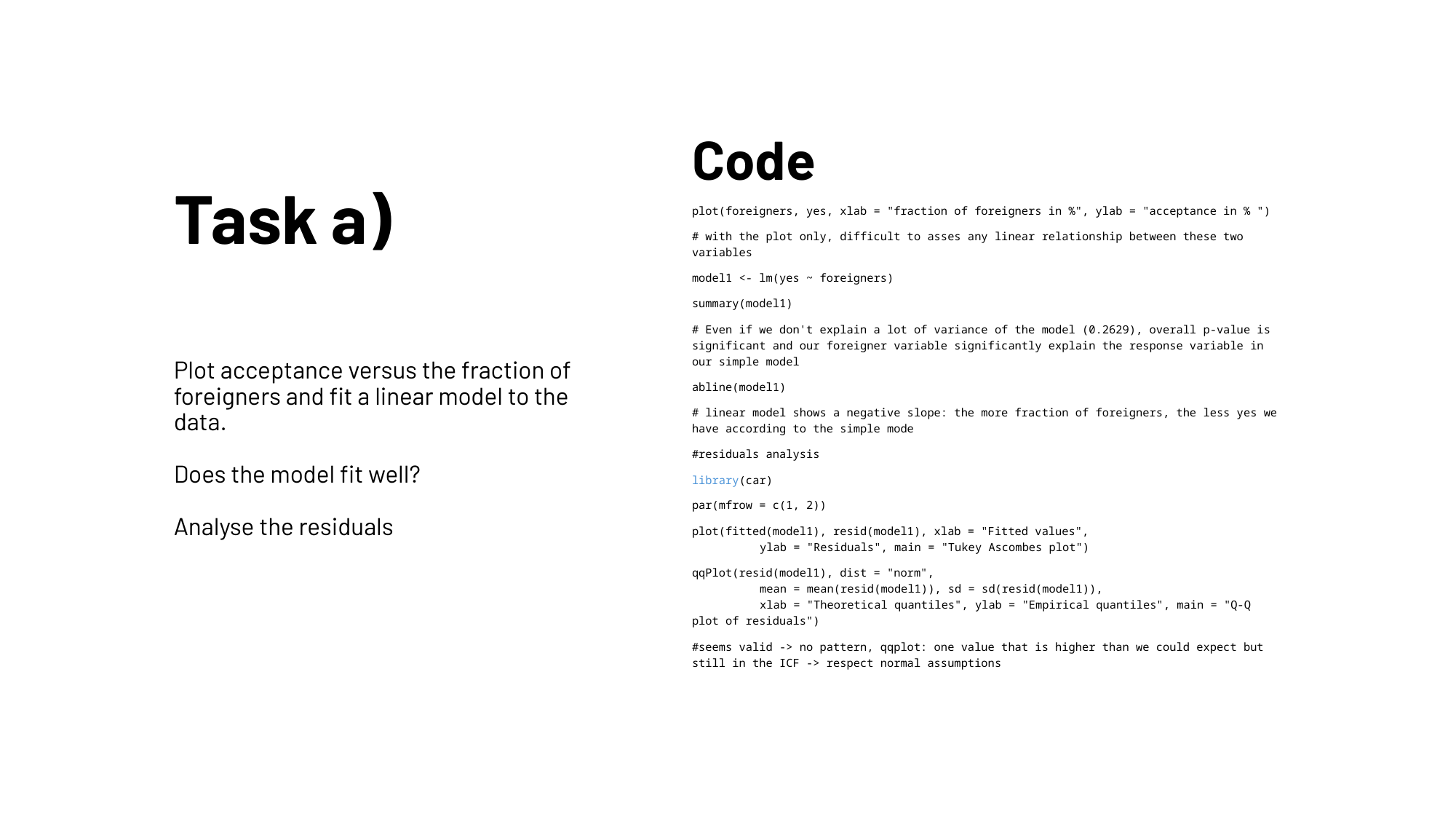

# Task a)
Code
plot(foreigners, yes, xlab = "fraction of foreigners in %", ylab = "acceptance in % ")
# with the plot only, difficult to asses any linear relationship between these two variables
model1 <- lm(yes ~ foreigners)
summary(model1)
# Even if we don't explain a lot of variance of the model (0.2629), overall p-value is significant and our foreigner variable significantly explain the response variable in our simple model
abline(model1)
# linear model shows a negative slope: the more fraction of foreigners, the less yes we have according to the simple mode
#residuals analysis
library(car)
par(mfrow = c(1, 2))
plot(fitted(model1), resid(model1), xlab = "Fitted values",
	ylab = "Residuals", main = "Tukey Ascombes plot")
qqPlot(resid(model1), dist = "norm",
	mean = mean(resid(model1)), sd = sd(resid(model1)),
	xlab = "Theoretical quantiles", ylab = "Empirical quantiles", main = "Q-Q plot of residuals")
#seems valid -> no pattern, qqplot: one value that is higher than we could expect but still in the ICF -> respect normal assumptions
Plot acceptance versus the fraction of foreigners and fit a linear model to the data.
Does the model fit well?
Analyse the residuals